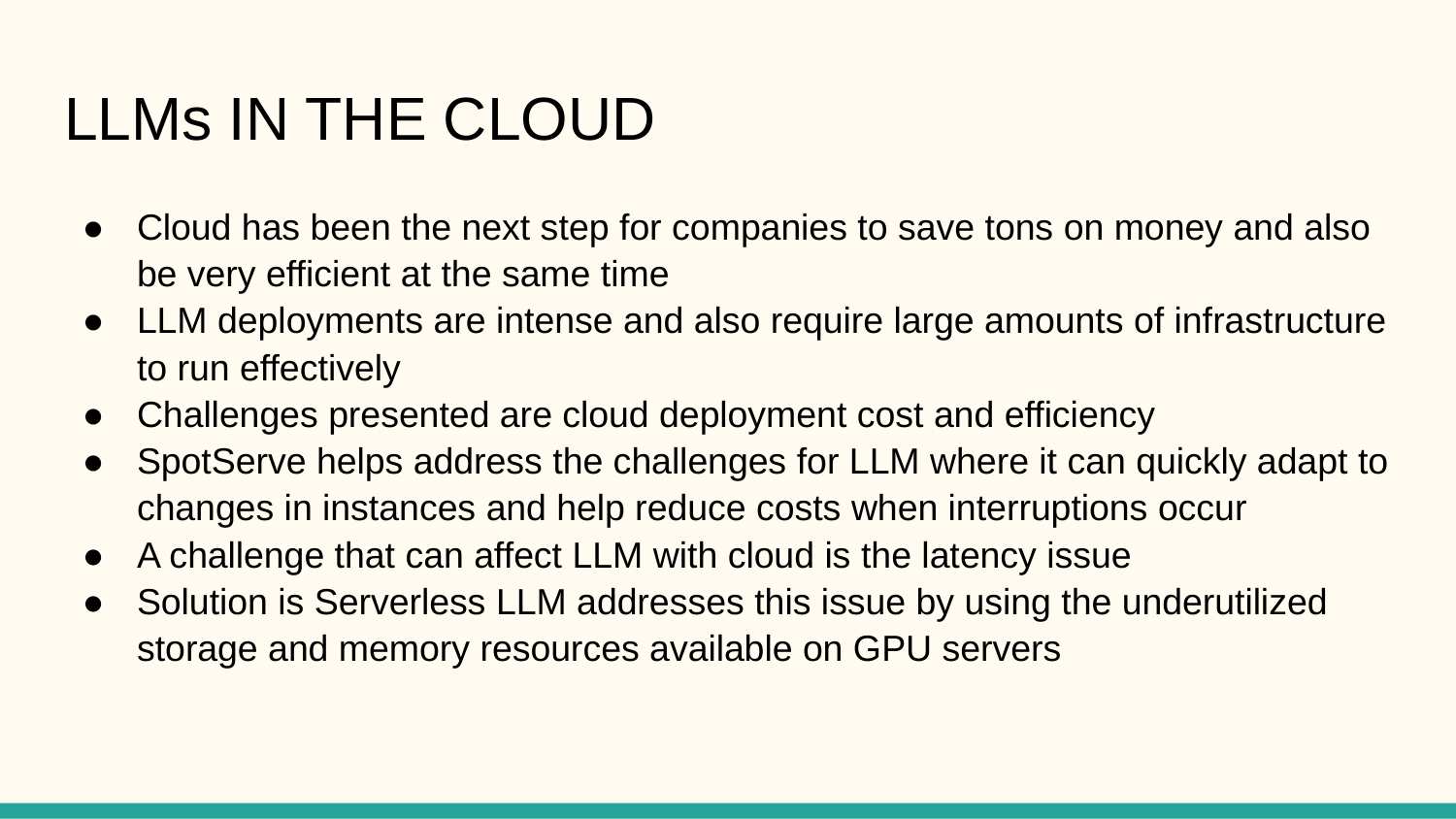

# LLMs IN THE CLOUD
Cloud has been the next step for companies to save tons on money and also be very efficient at the same time
LLM deployments are intense and also require large amounts of infrastructure to run effectively
Challenges presented are cloud deployment cost and efficiency
SpotServe helps address the challenges for LLM where it can quickly adapt to changes in instances and help reduce costs when interruptions occur
A challenge that can affect LLM with cloud is the latency issue
Solution is Serverless LLM addresses this issue by using the underutilized storage and memory resources available on GPU servers